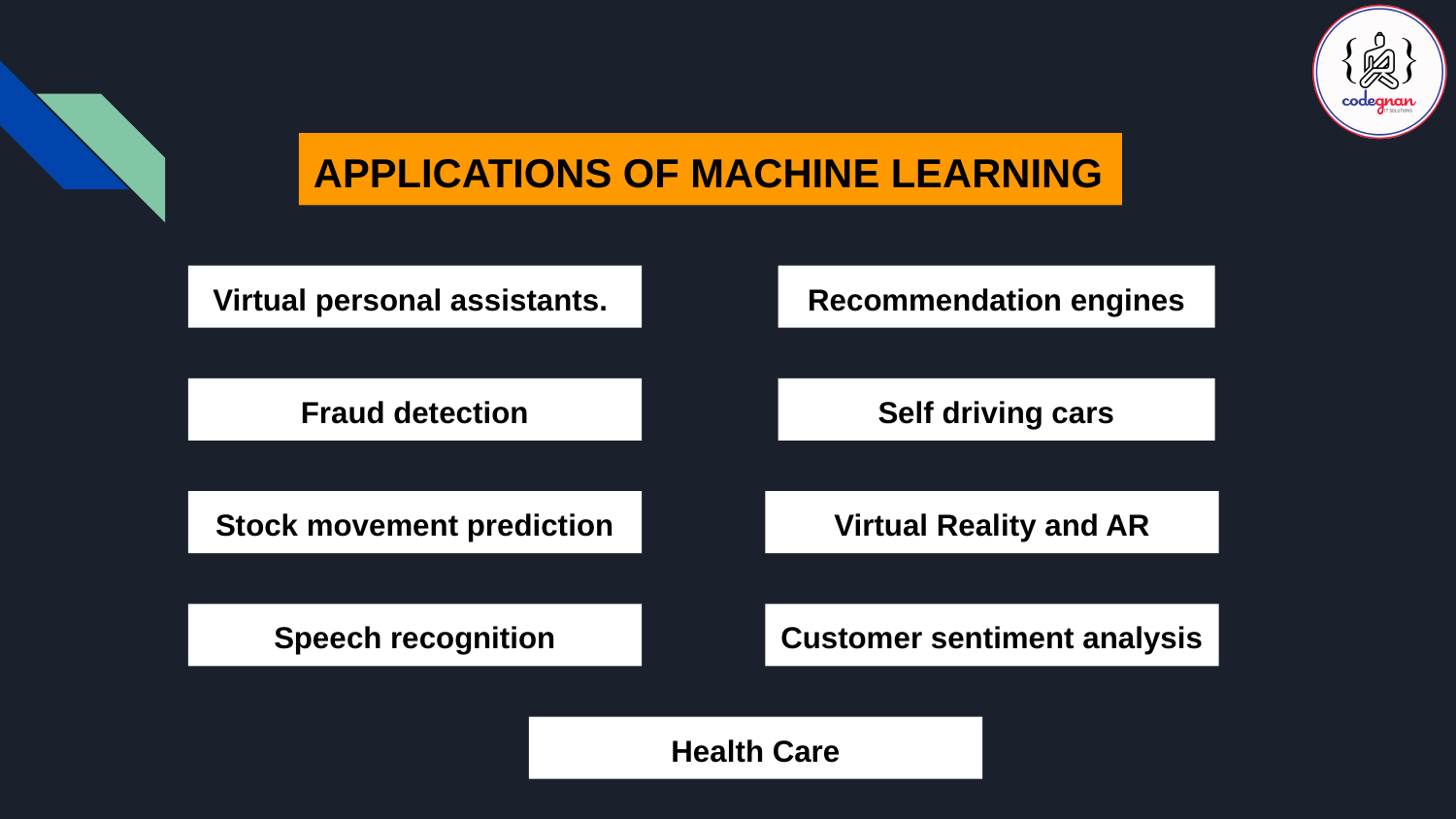

APPLICATIONS OF MACHINE LEARNING
Virtual personal assistants.
Recommendation engines
Fraud detection
Self driving cars
Stock movement prediction
Virtual Reality and AR
Speech recognition
Customer sentiment analysis
Health Care